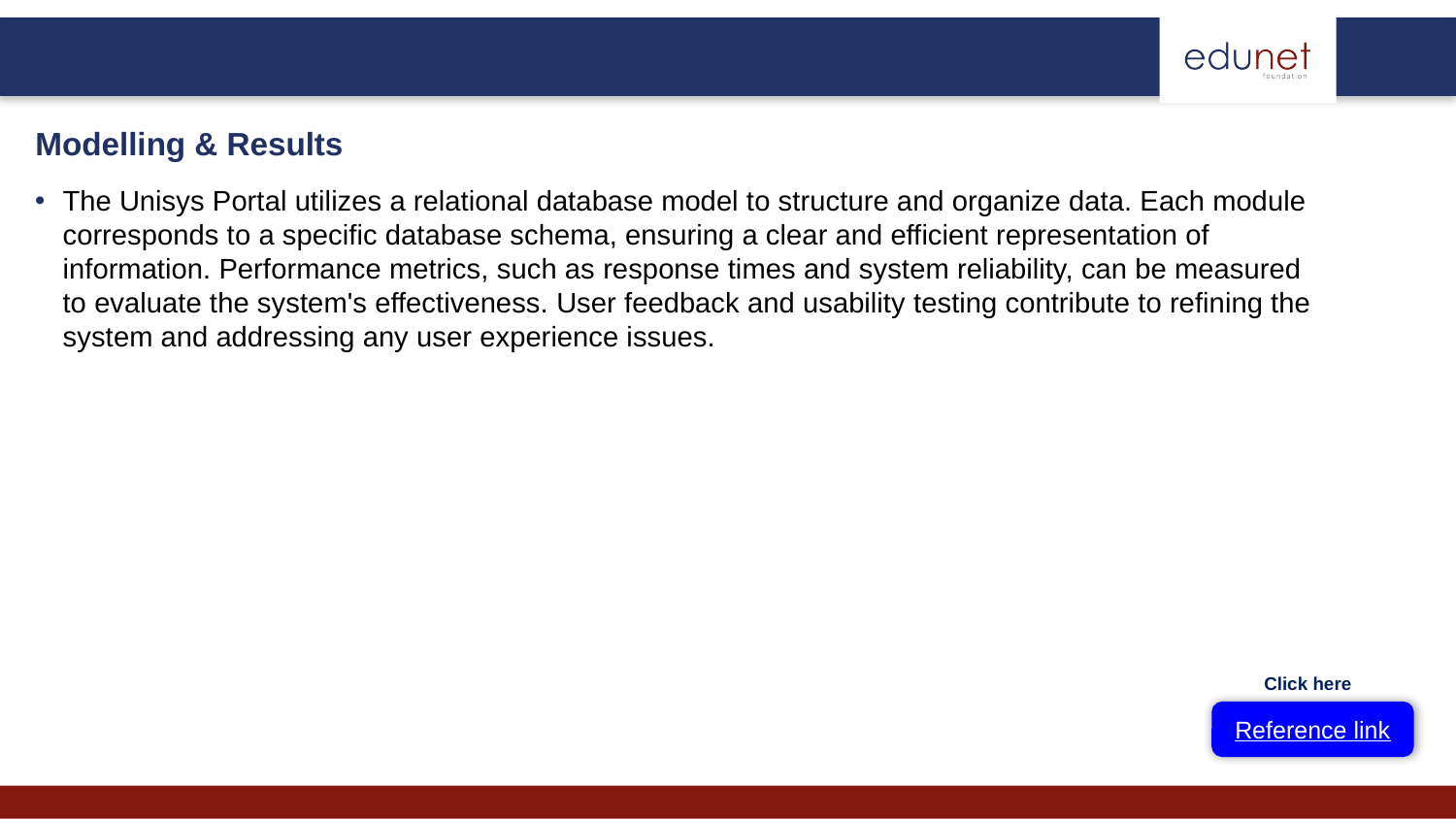

Modelling & Results
The Unisys Portal utilizes a relational database model to structure and organize data. Each module corresponds to a specific database schema, ensuring a clear and efficient representation of information. Performance metrics, such as response times and system reliability, can be measured to evaluate the system's effectiveness. User feedback and usability testing contribute to refining the system and addressing any user experience issues.
Click here
Reference link